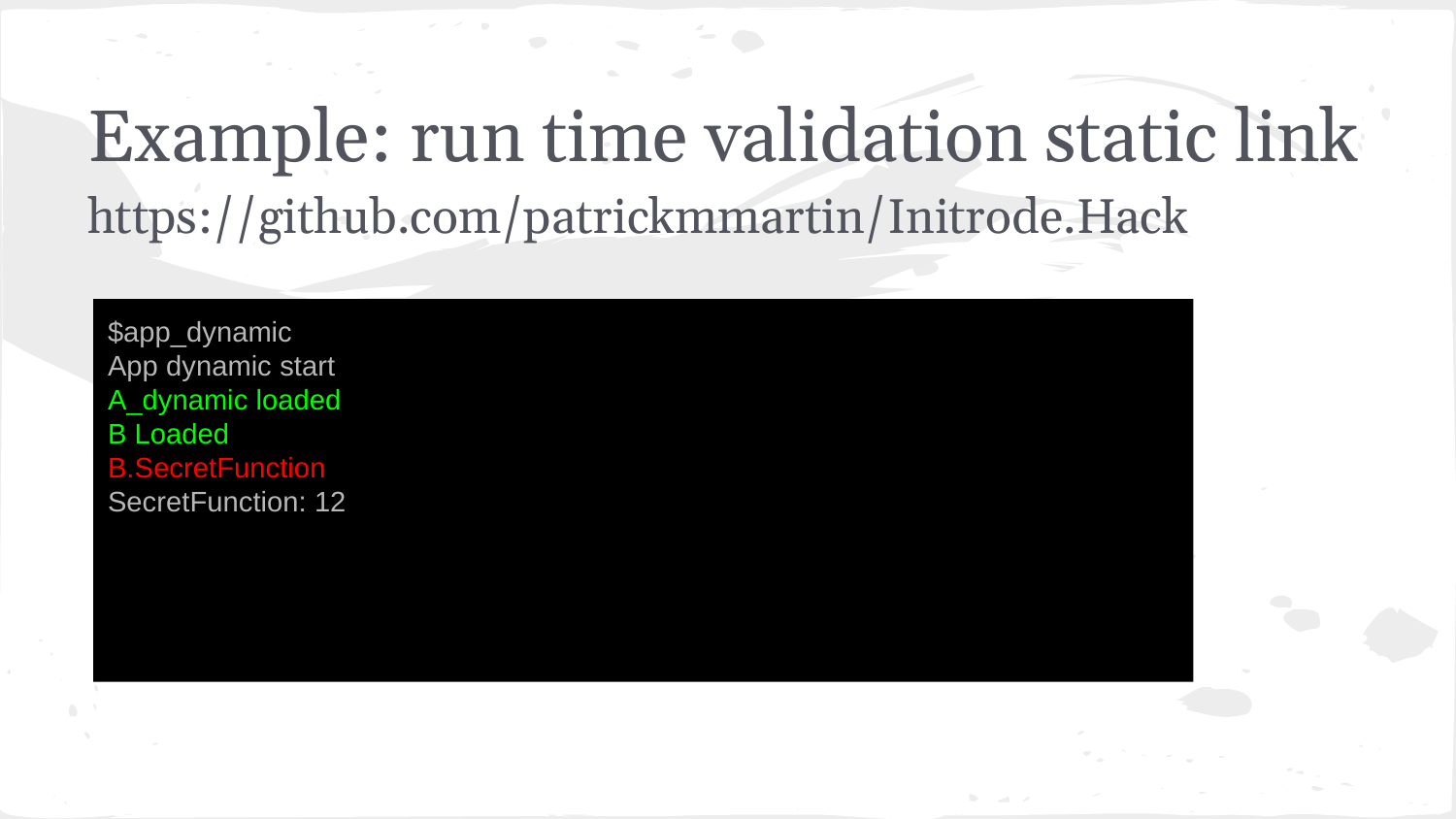

# Example: run time validation static link
https://github.com/patrickmmartin/Initrode.Hack
$app_dynamic
App dynamic start
A_dynamic loaded
B Loaded
B.SecretFunction
SecretFunction: 12